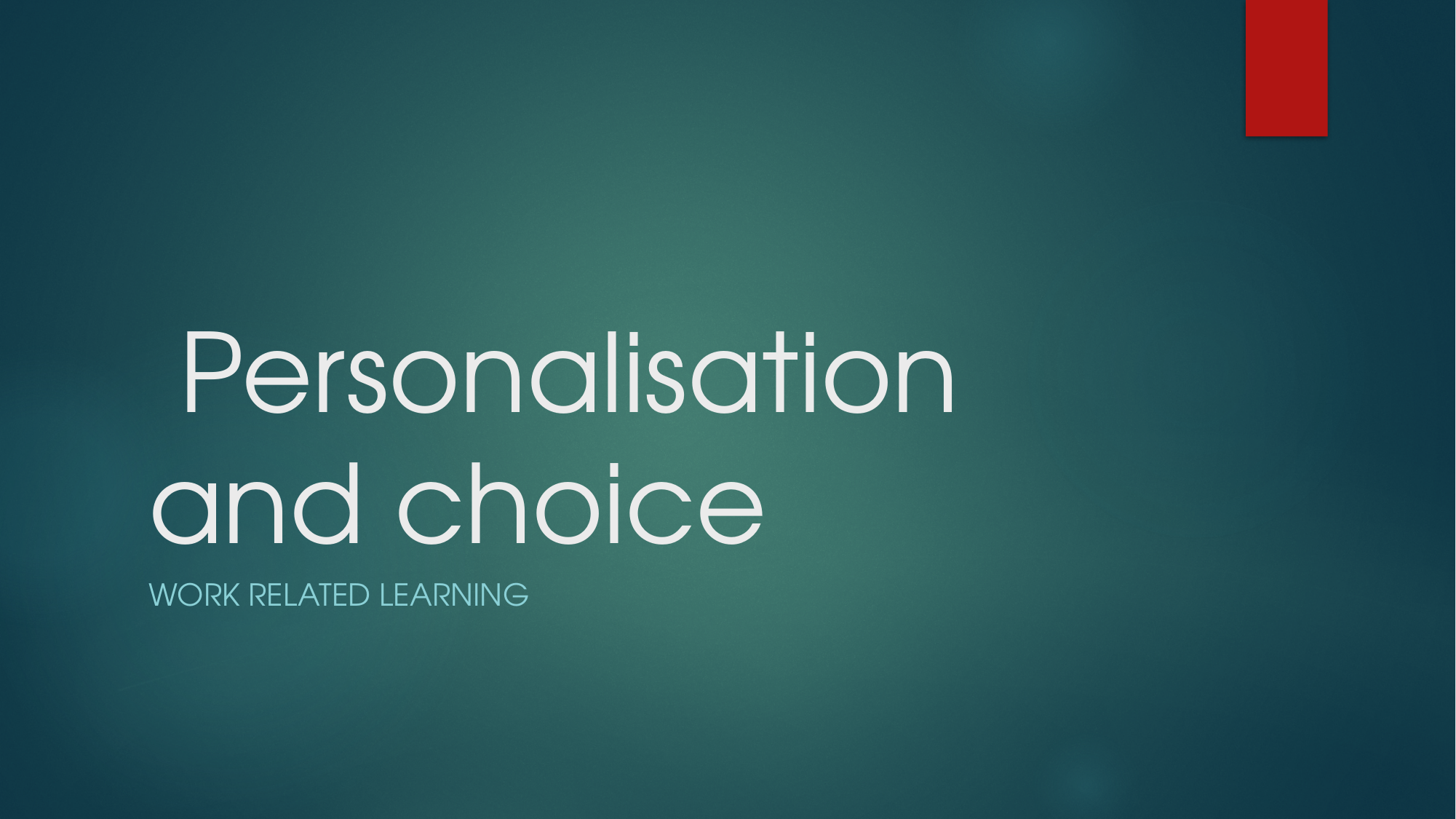

# Personalisation and choice
Work Related Learning